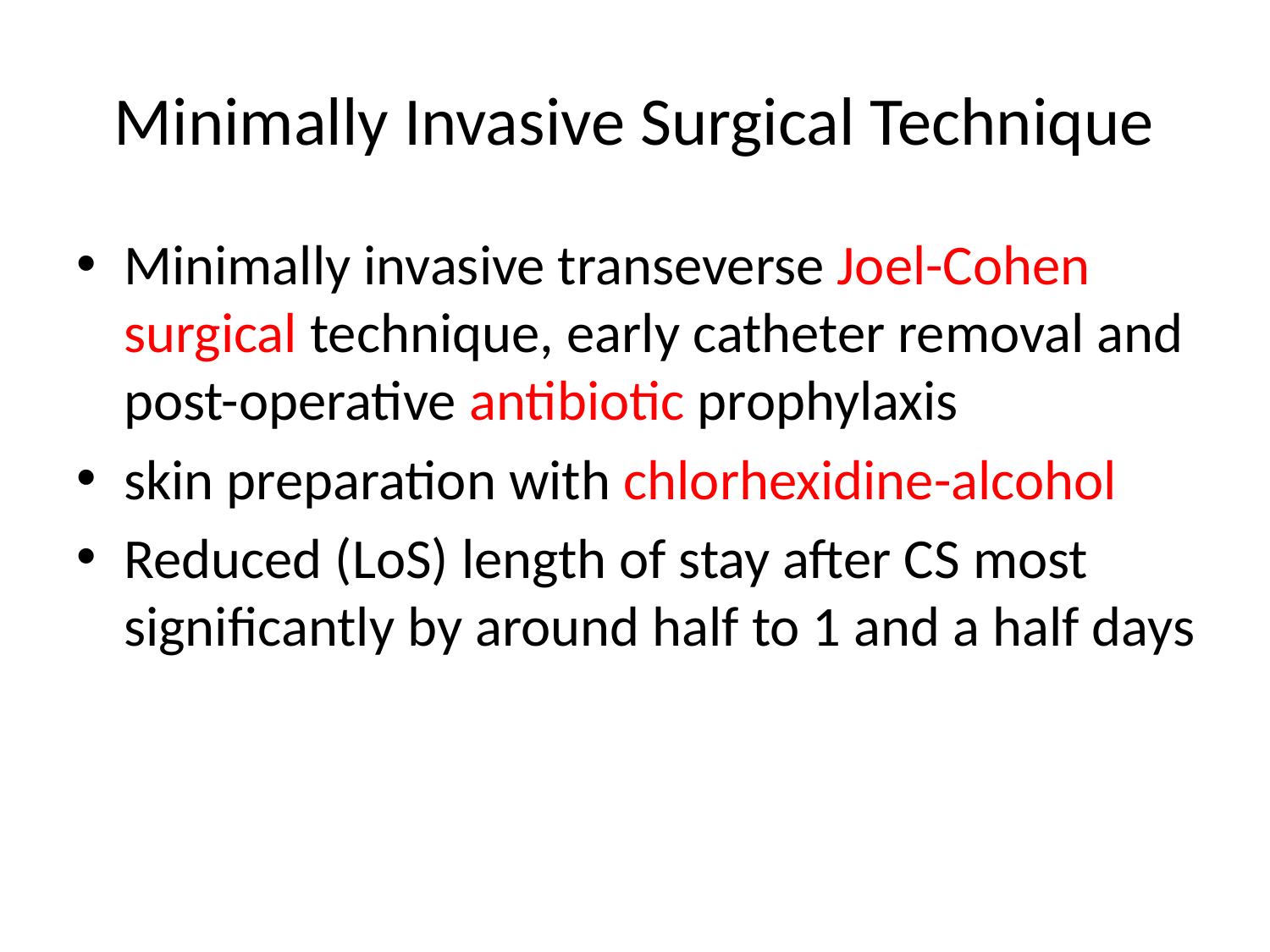

# Minimally Invasive Surgical Technique
Minimally invasive transeverse Joel-Cohen surgical technique, early catheter removal and post-operative antibiotic prophylaxis
skin preparation with chlorhexidine-alcohol
Reduced (LoS) length of stay after CS most significantly by around half to 1 and a half days